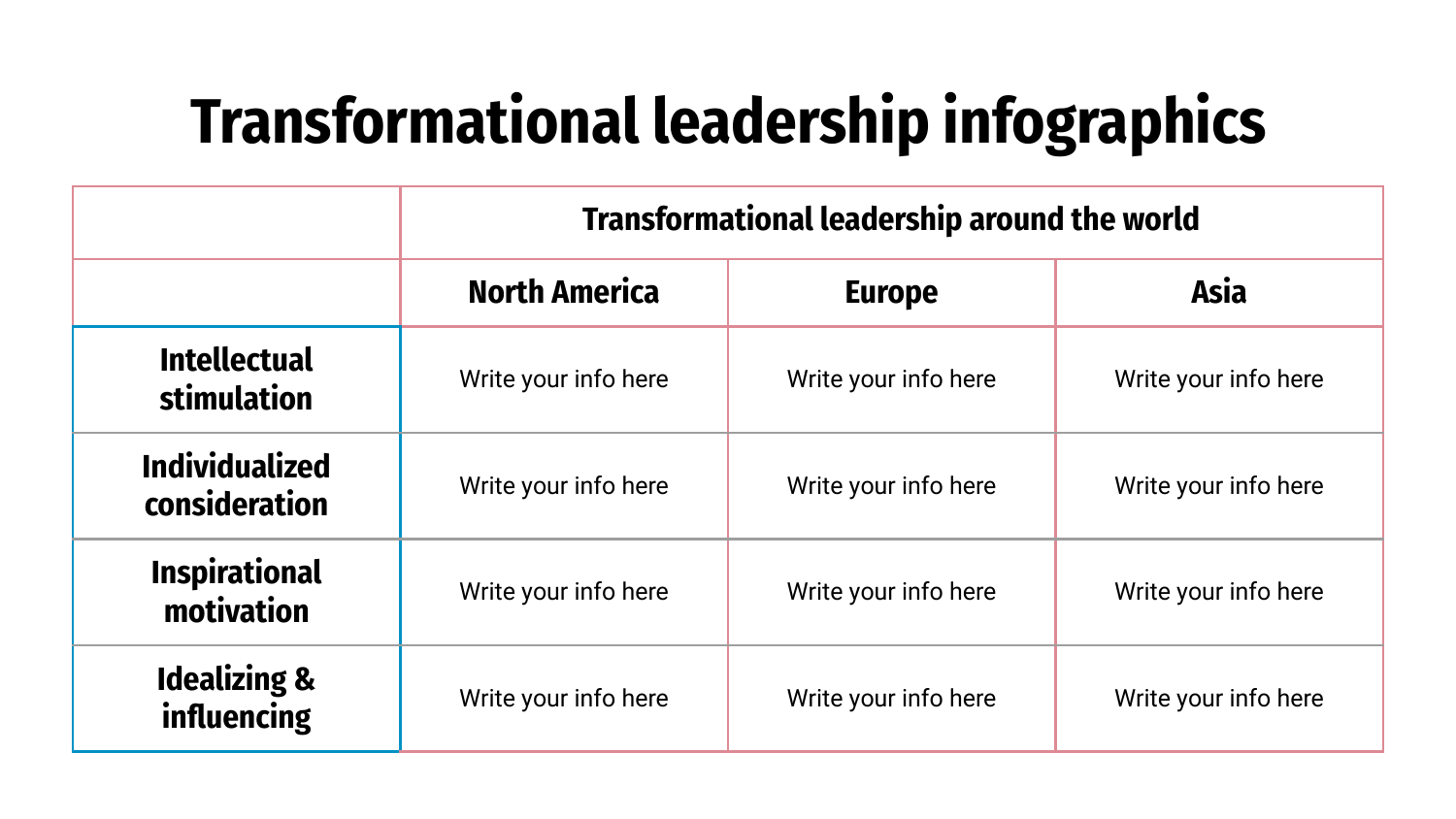

# Transformational leadership infographics
|  | Transformational leadership around the world |  |  |
| --- | --- | --- | --- |
|  | North America | Europe | Asia |
| Intellectual stimulation | Write your info here | Write your info here | Write your info here |
| Individualized consideration | Write your info here | Write your info here | Write your info here |
| Inspirational motivation | Write your info here | Write your info here | Write your info here |
| Idealizing & influencing | Write your info here | Write your info here | Write your info here |